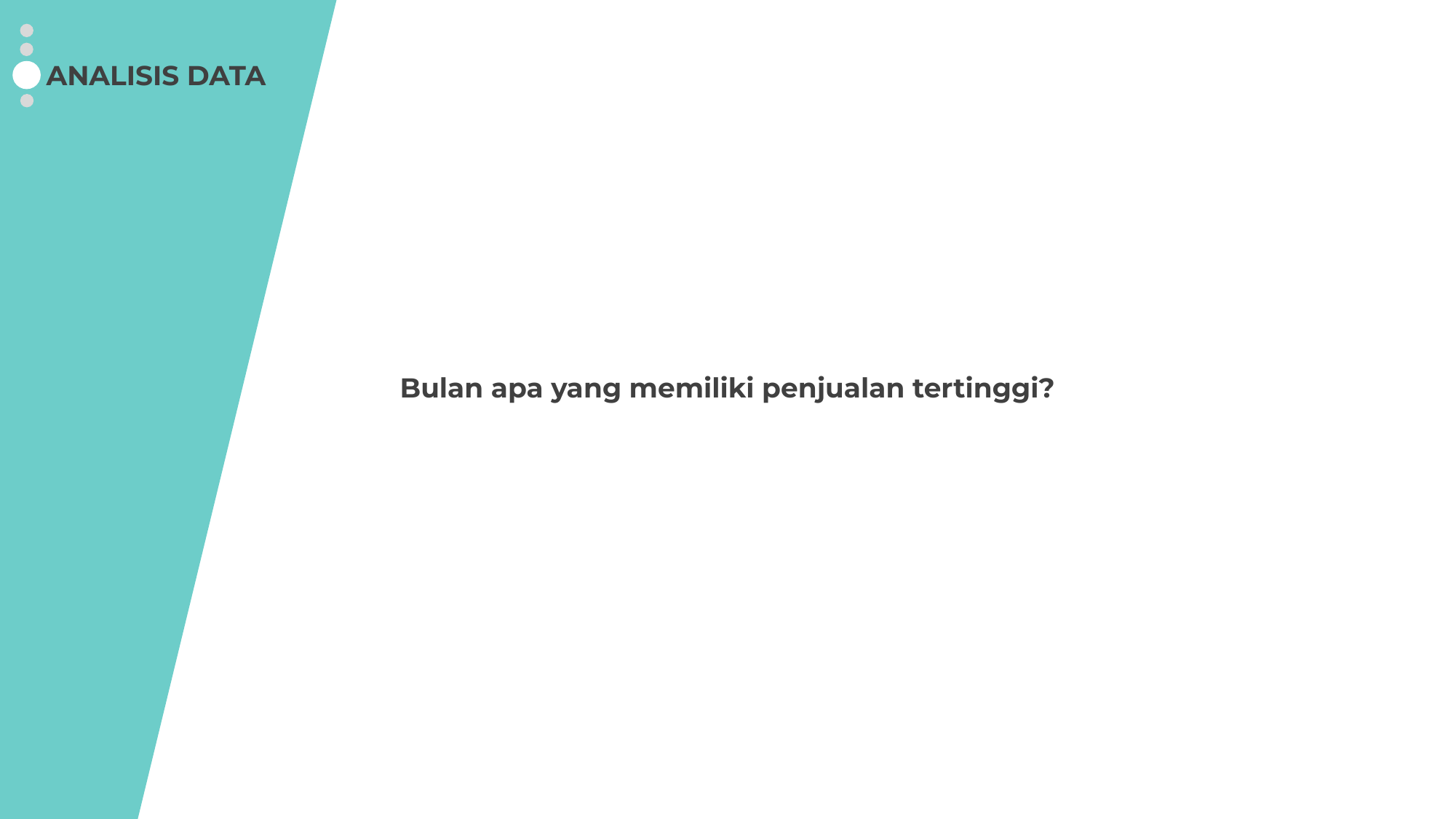

ANALISIS DATA

Bulan apa yang memiliki penjualan tertinggi?